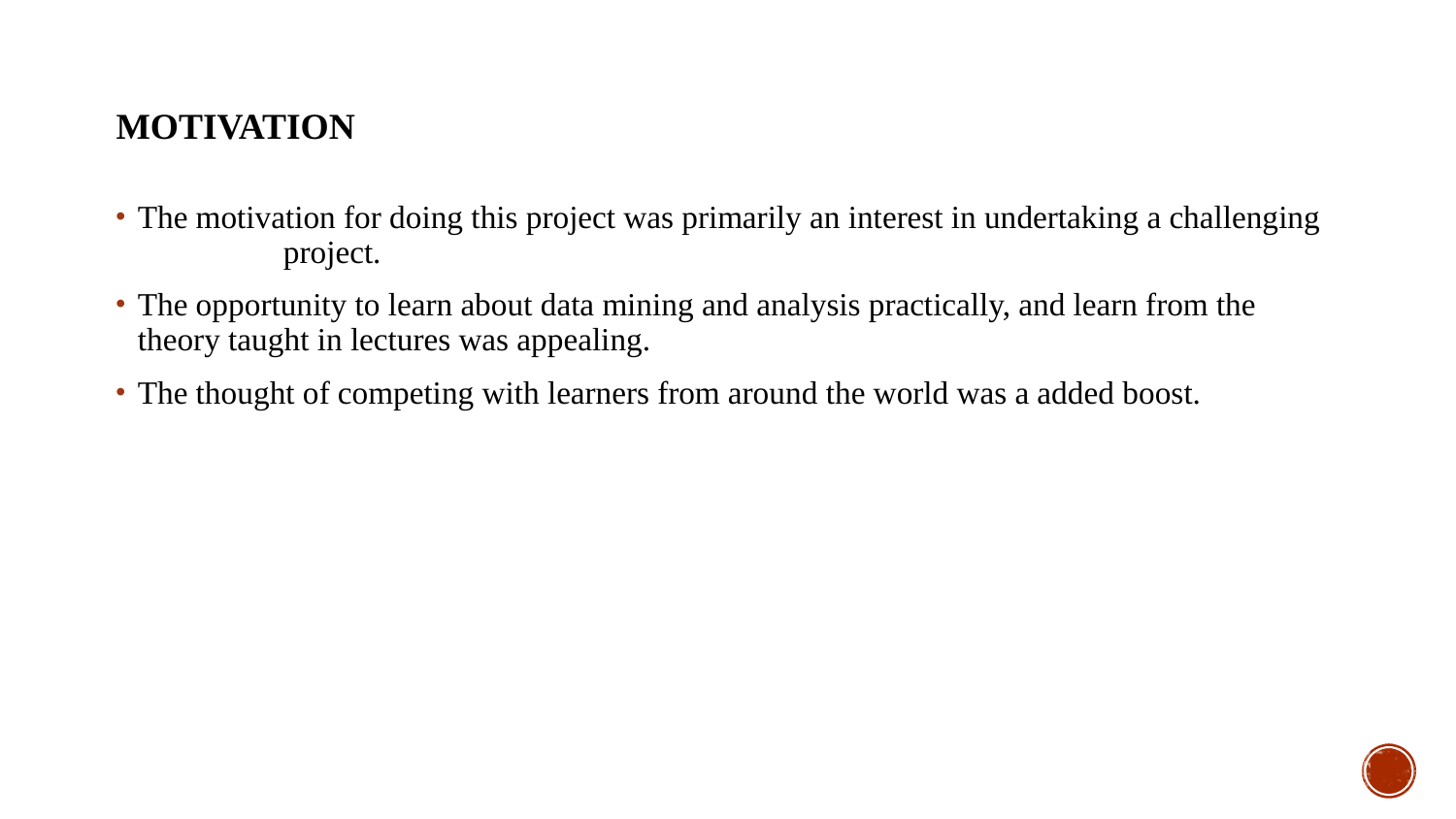

# Motivation
The motivation for doing this project was primarily an interest in undertaking a challenging     	project.
The opportunity to learn about data mining and analysis practically, and learn from the 	theory taught in lectures was appealing.
The thought of competing with learners from around the world was a added boost.